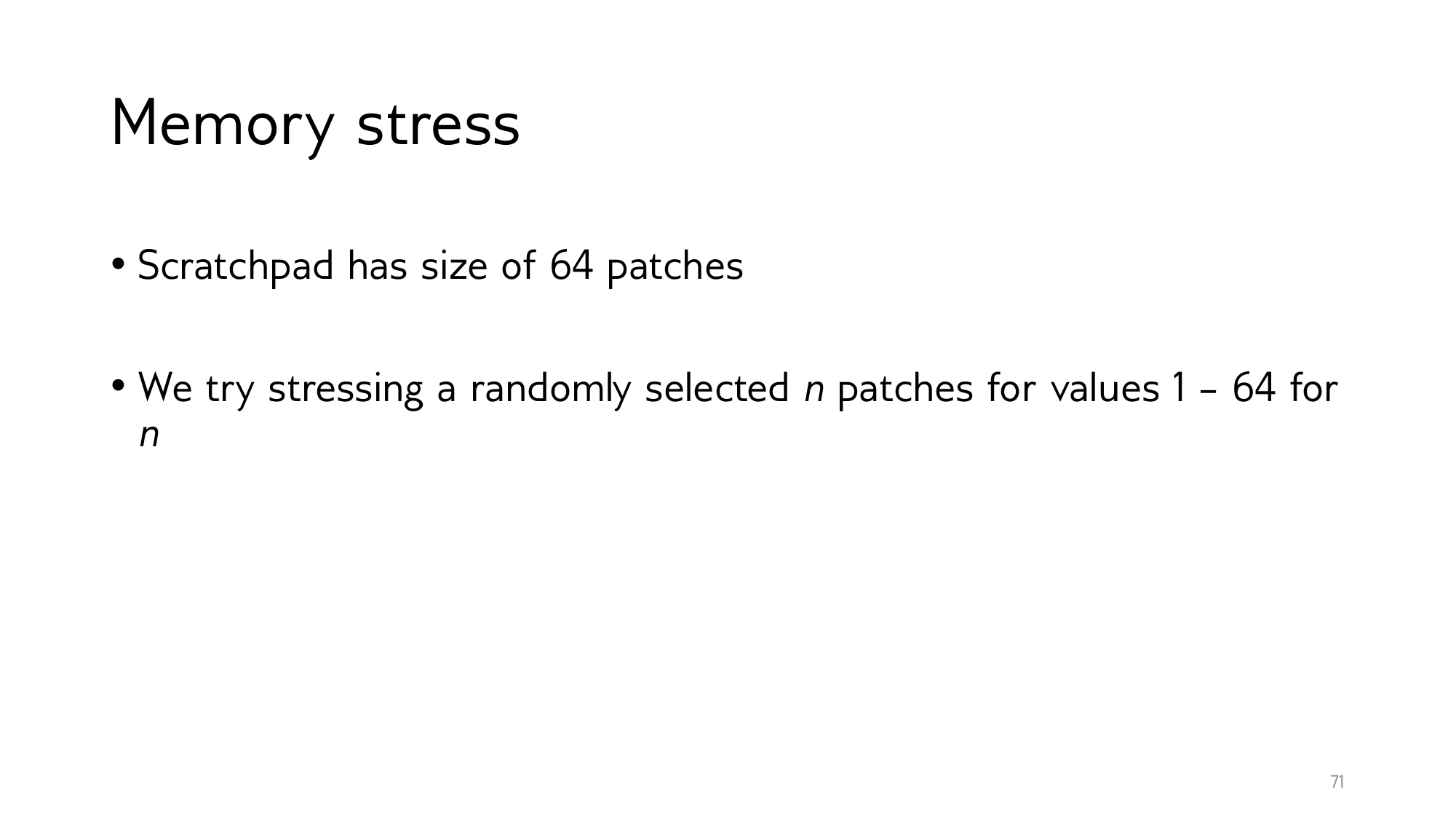

# Memory stress
Scratchpad has size of 64 patches

We try stressing a randomly selected n patches for values 1 – 64 for n
71